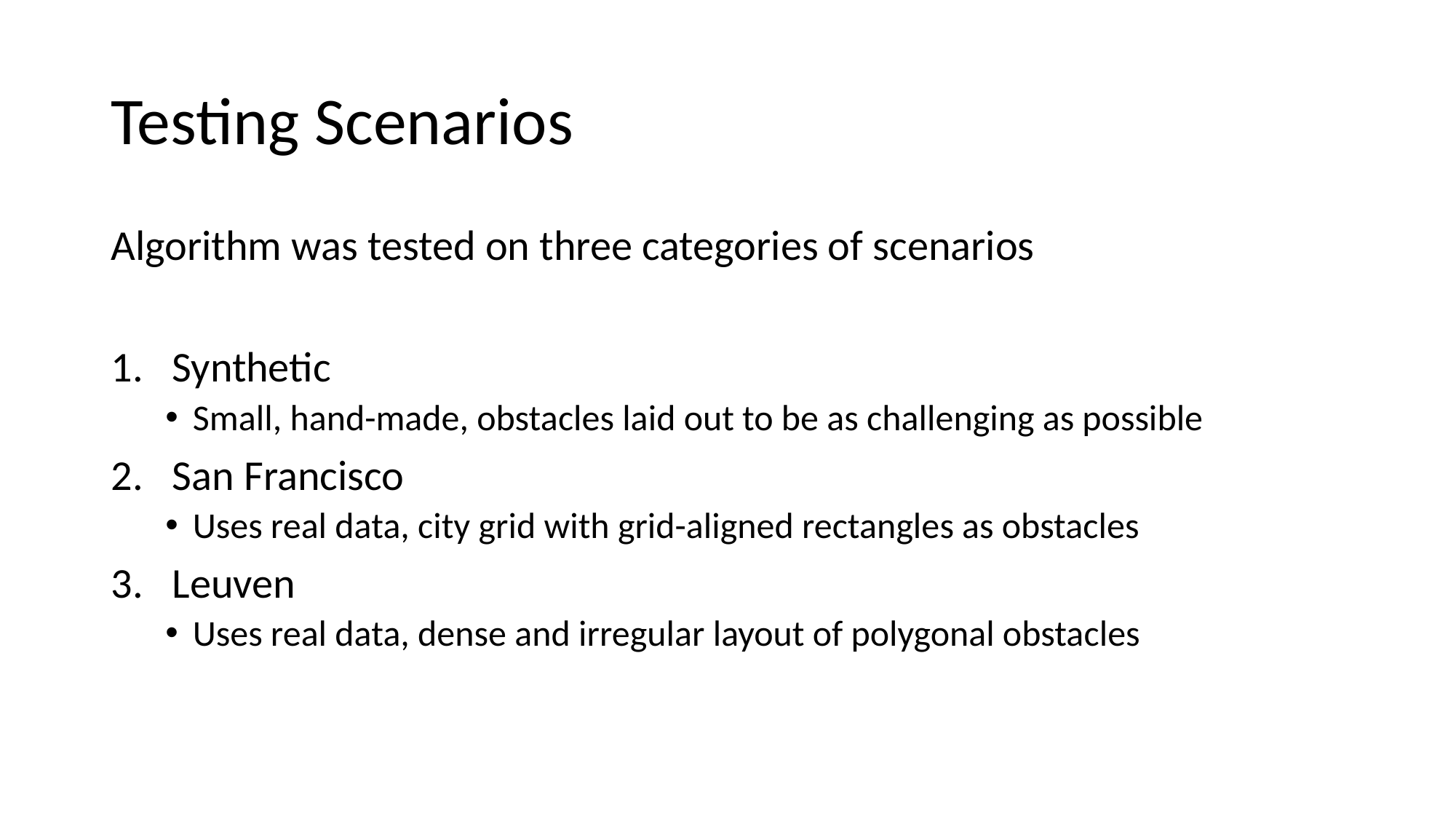

# Testing Scenarios
Algorithm was tested on three categories of scenarios

Synthetic
Small, hand-made, obstacles laid out to be as challenging as possible
San Francisco
Uses real data, city grid with grid-aligned rectangles as obstacles
Leuven
Uses real data, dense and irregular layout of polygonal obstacles